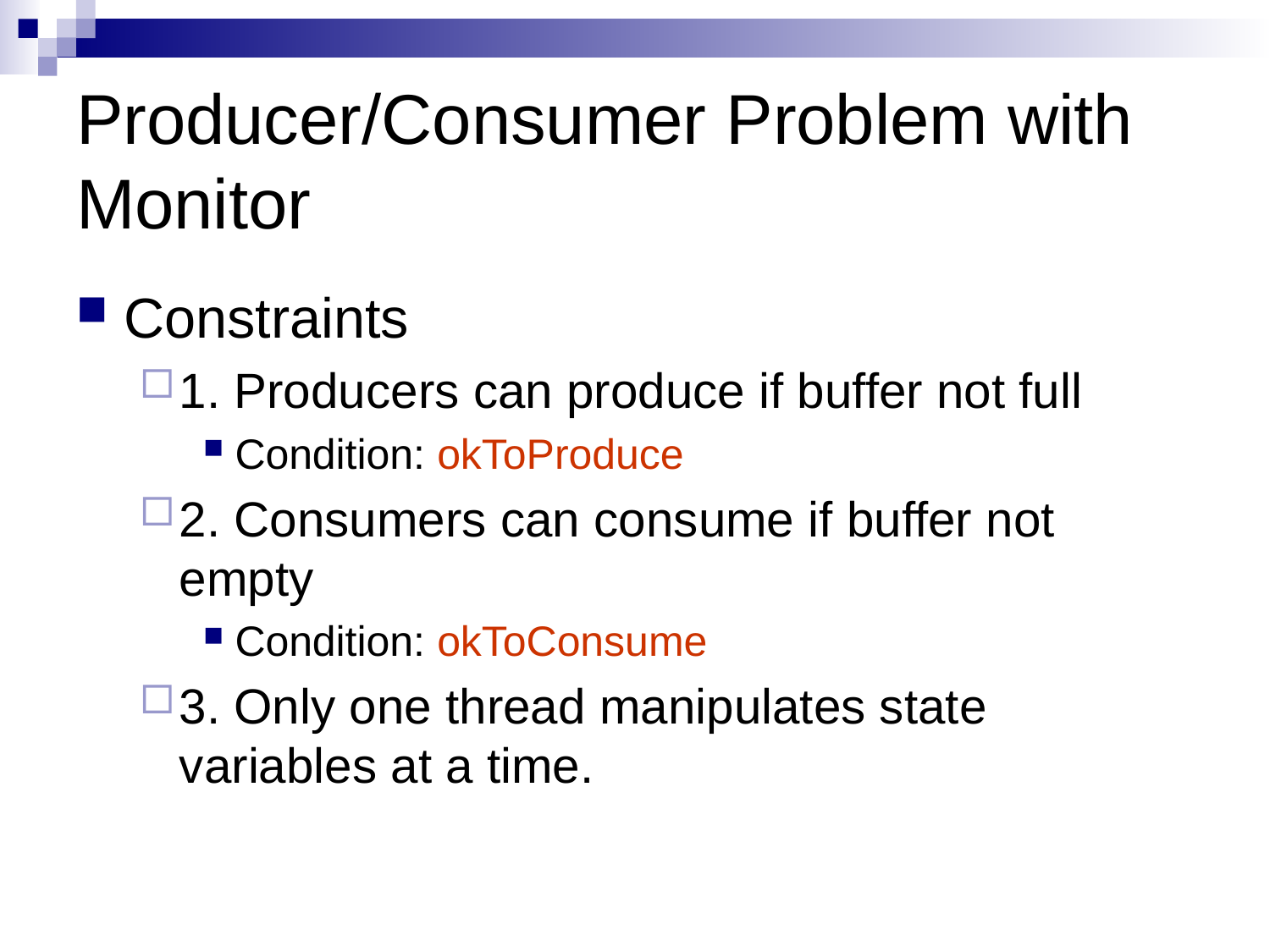

# Producer/Consumer Problem with Monitor
Constraints
1. Producers can produce if buffer not full
Condition: okToProduce
2. Consumers can consume if buffer not empty
Condition: okToConsume
3. Only one thread manipulates state variables at a time.